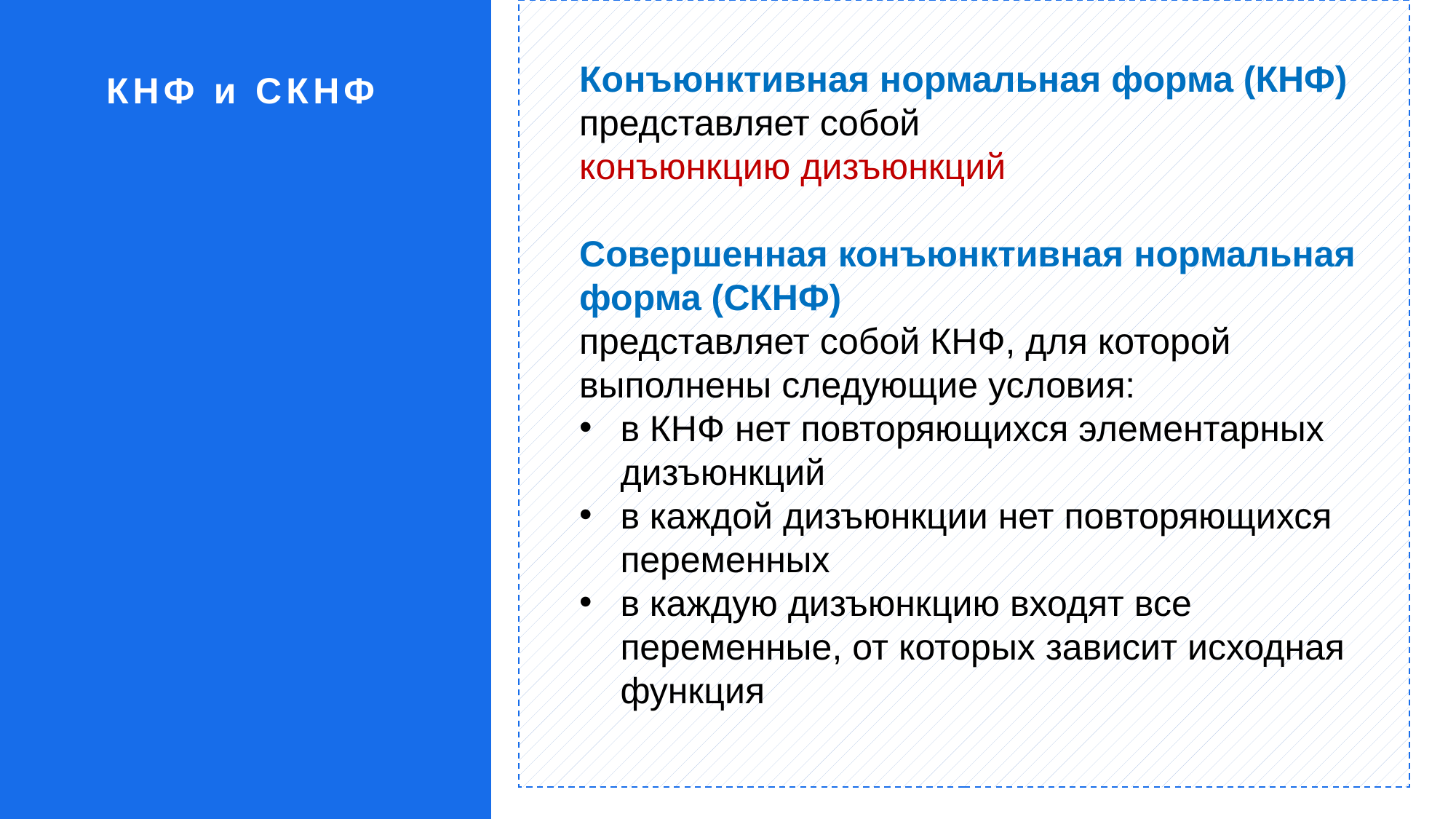

Конъюнктивная нормальная форма (КНФ) представляет собой
конъюнкцию дизъюнкций

Совершенная конъюнктивная нормальная форма (СКНФ)
представляет собой КНФ, для которой выполнены следующие условия:
в КНФ нет повторяющихся элементарных дизъюнкций
в каждой дизъюнкции нет повторяющихся переменных
в каждую дизъюнкцию входят все переменные, от которых зависит исходная функция
КНФ и СКНФ